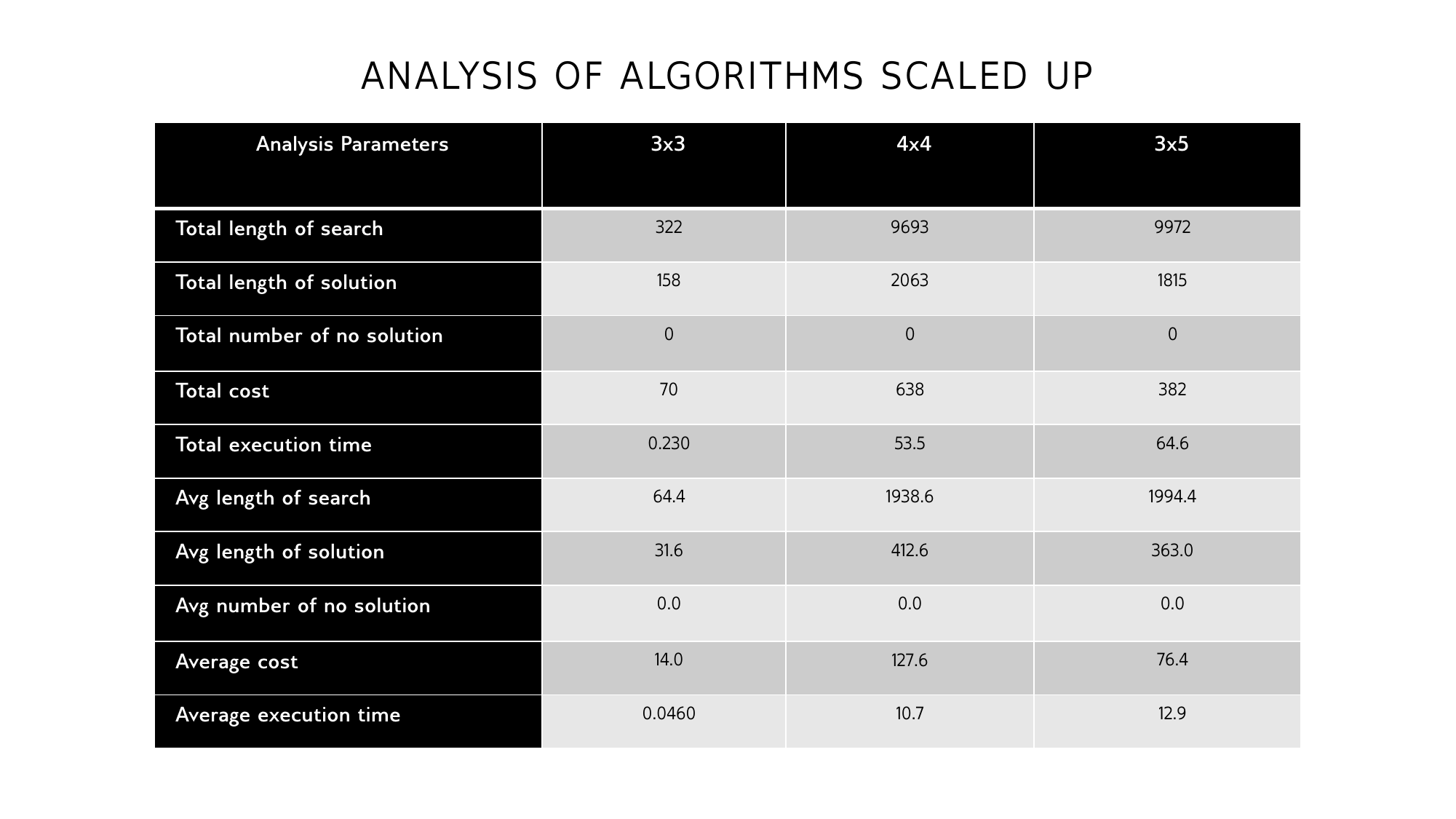

# Analysis of algorithms scaled up
| Analysis Parameters | 3x3 | 4x4 | 3x5 |
| --- | --- | --- | --- |
| Total length of search | 322 | 9693 | 9972 |
| Total length of solution | 158 | 2063 | 1815 |
| Total number of no solution | 0 | 0 | 0 |
| Total cost | 70 | 638 | 382 |
| Total execution time | 0.230 | 53.5 | 64.6 |
| Avg length of search | 64.4 | 1938.6 | 1994.4 |
| Avg length of solution | 31.6 | 412.6 | 363.0 |
| Avg number of no solution | 0.0 | 0.0 | 0.0 |
| Average cost | 14.0 | 127.6 | 76.4 |
| Average execution time | 0.0460 | 10.7 | 12.9 |